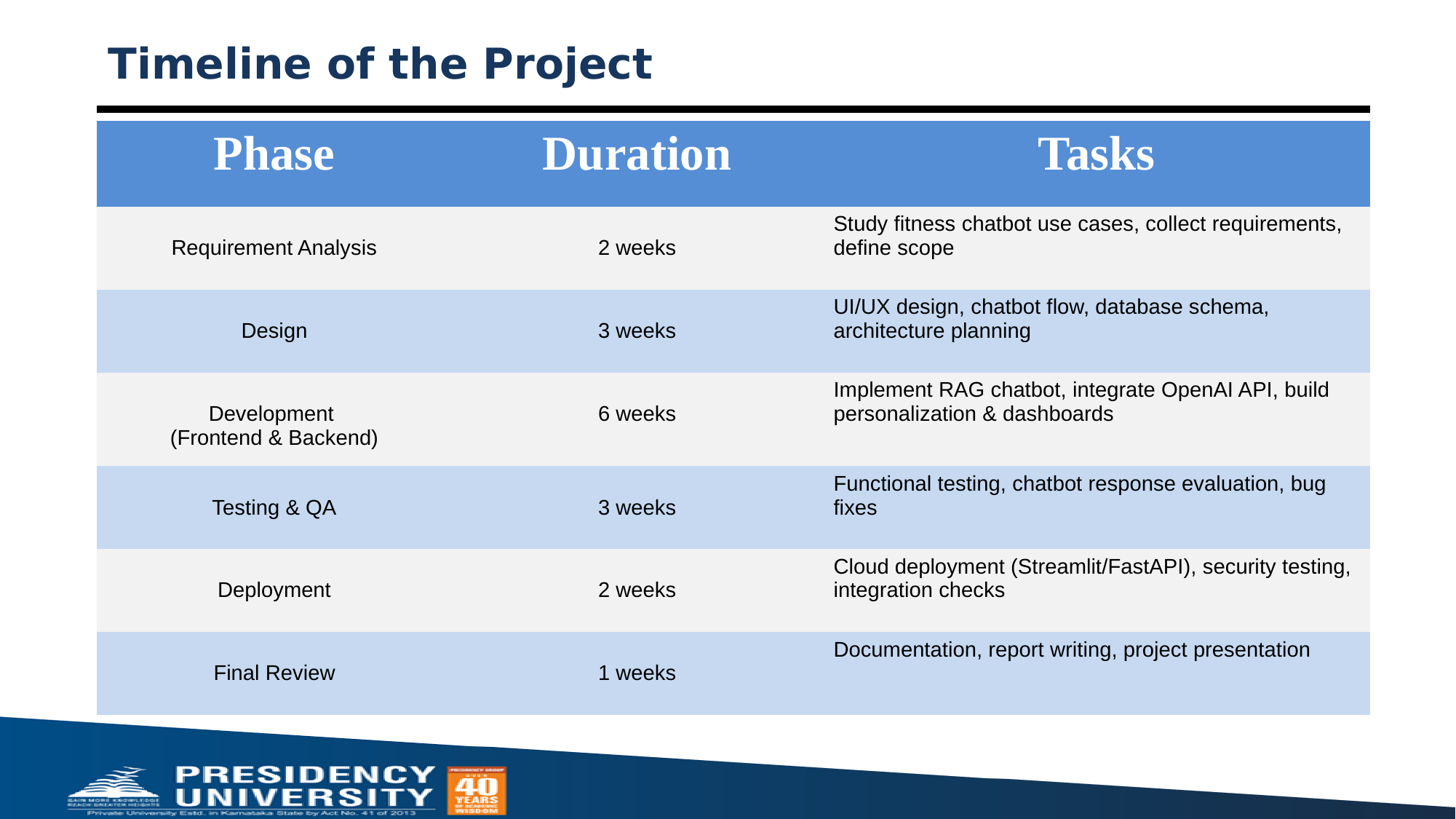

# Timeline of the Project
| Phase | Duration | Tasks |
| --- | --- | --- |
| Requirement Analysis | 2 weeks | Study fitness chatbot use cases, collect requirements, define scope |
| Design | 3 weeks | UI/UX design, chatbot flow, database schema, architecture planning |
| Development (Frontend & Backend) | 6 weeks | Implement RAG chatbot, integrate OpenAI API, build personalization & dashboards |
| Testing & QA | 3 weeks | Functional testing, chatbot response evaluation, bug fixes |
| Deployment | 2 weeks | Cloud deployment (Streamlit/FastAPI), security testing, integration checks |
| Final Review | 1 weeks | Documentation, report writing, project presentation |